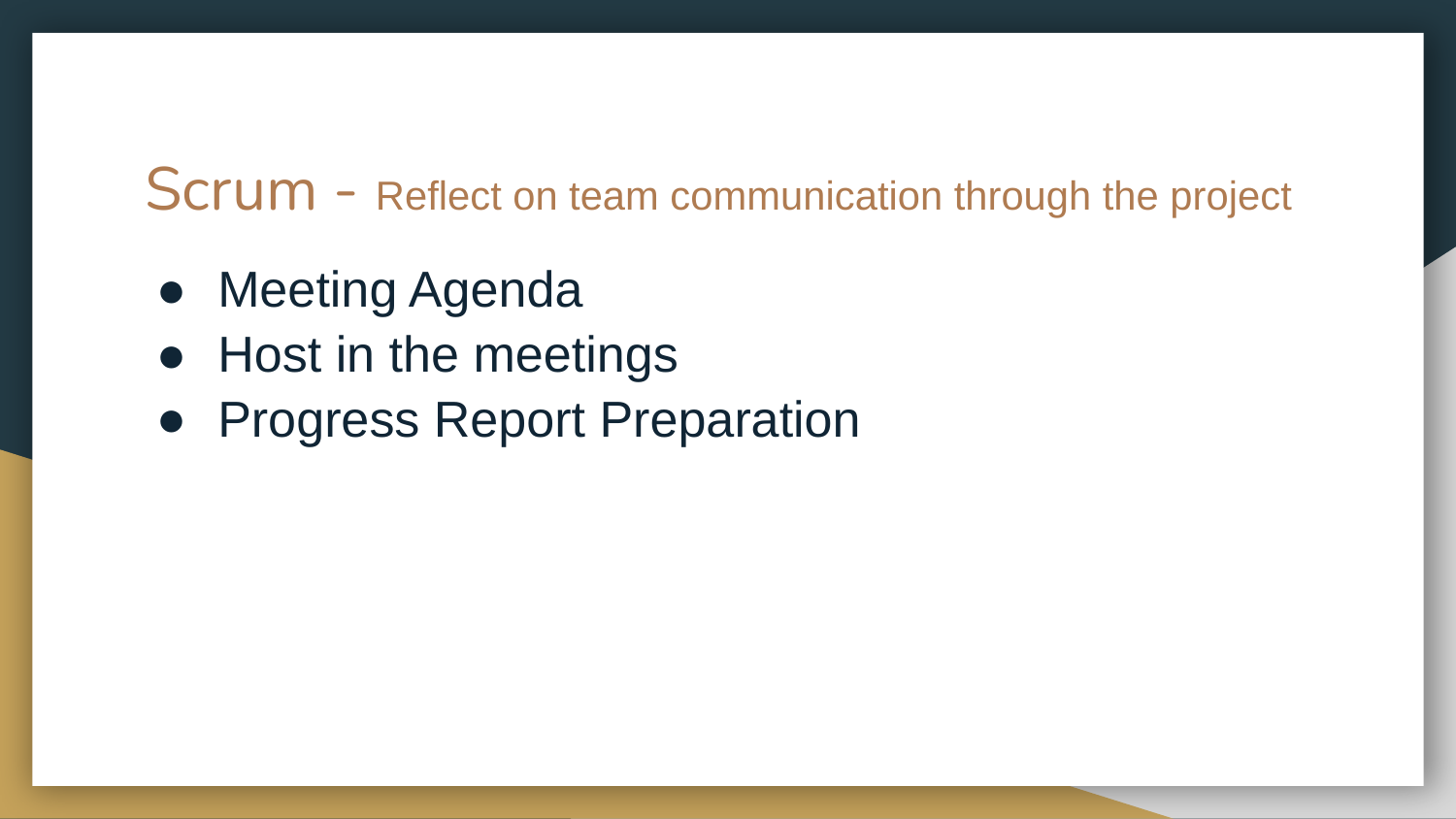

# Scrum - Reflect on team communication through the project
Meeting Agenda
Host in the meetings
Progress Report Preparation